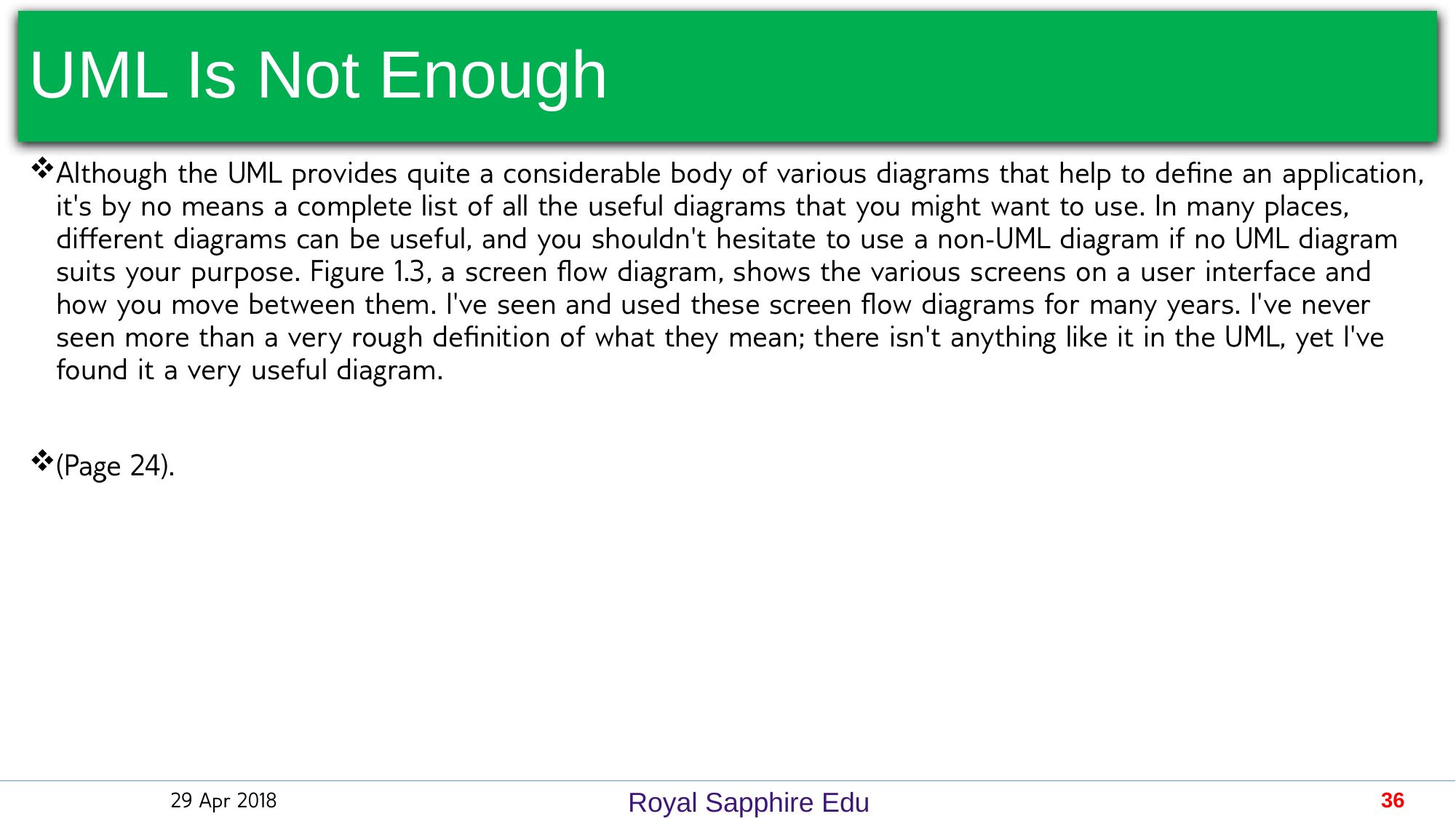

# UML Is Not Enough
Although the UML provides quite a considerable body of various diagrams that help to define an application, it's by no means a complete list of all the useful diagrams that you might want to use. In many places, different diagrams can be useful, and you shouldn't hesitate to use a non-UML diagram if no UML diagram suits your purpose. Figure 1.3, a screen flow diagram, shows the various screens on a user interface and how you move between them. I've seen and used these screen flow diagrams for many years. I've never seen more than a very rough definition of what they mean; there isn't anything like it in the UML, yet I've found it a very useful diagram.

(Page 24).
29 Apr 2018
36